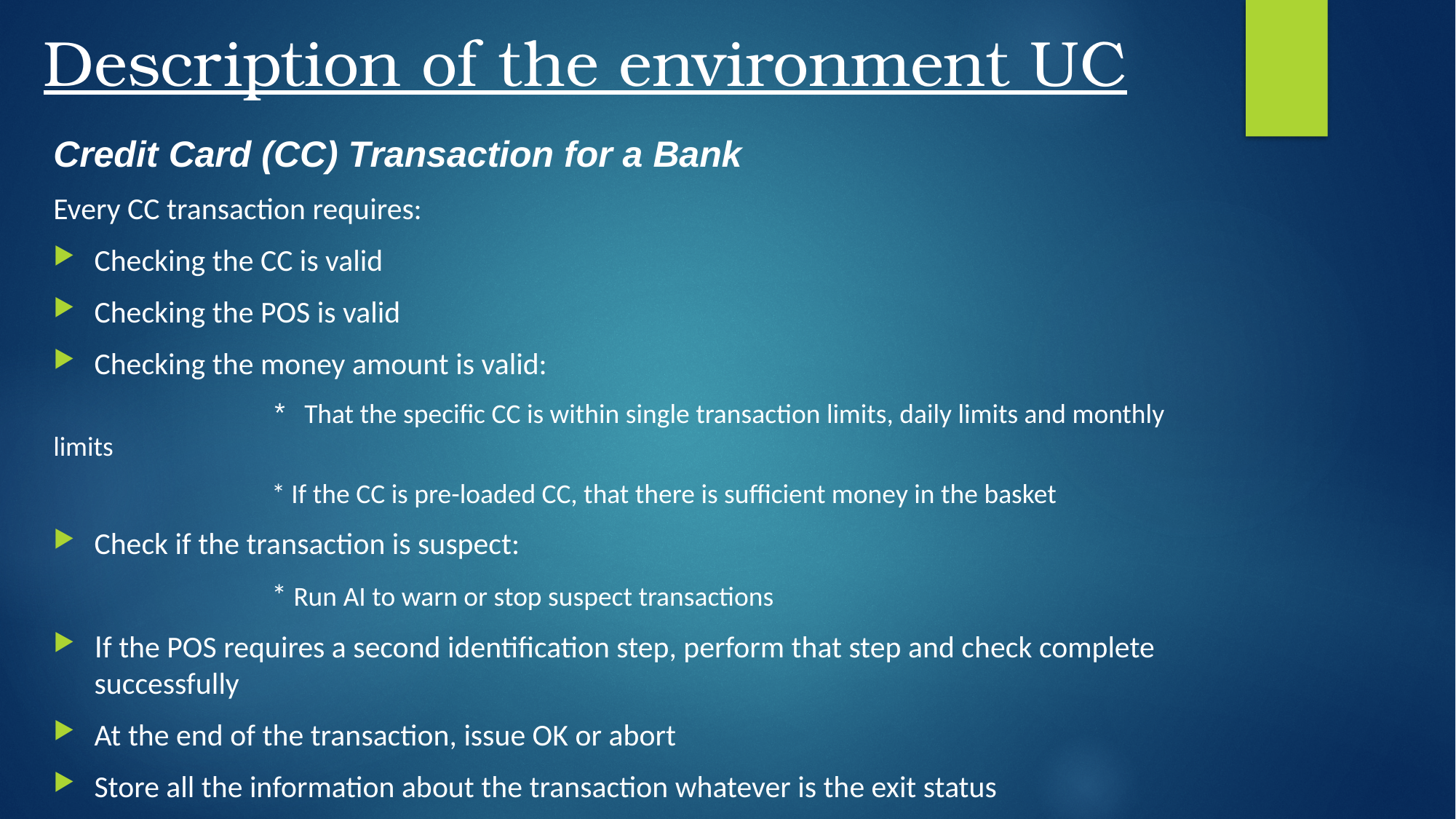

# Description of the environment UC
Credit Card (CC) Transaction for a Bank
Every CC transaction requires:
Checking the CC is valid
Checking the POS is valid
Checking the money amount is valid:
		* That the specific CC is within single transaction limits, daily limits and monthly limits
		* If the CC is pre-loaded CC, that there is sufficient money in the basket
Check if the transaction is suspect:
		* Run AI to warn or stop suspect transactions
If the POS requires a second identification step, perform that step and check complete successfully
At the end of the transaction, issue OK or abort
Store all the information about the transaction whatever is the exit status